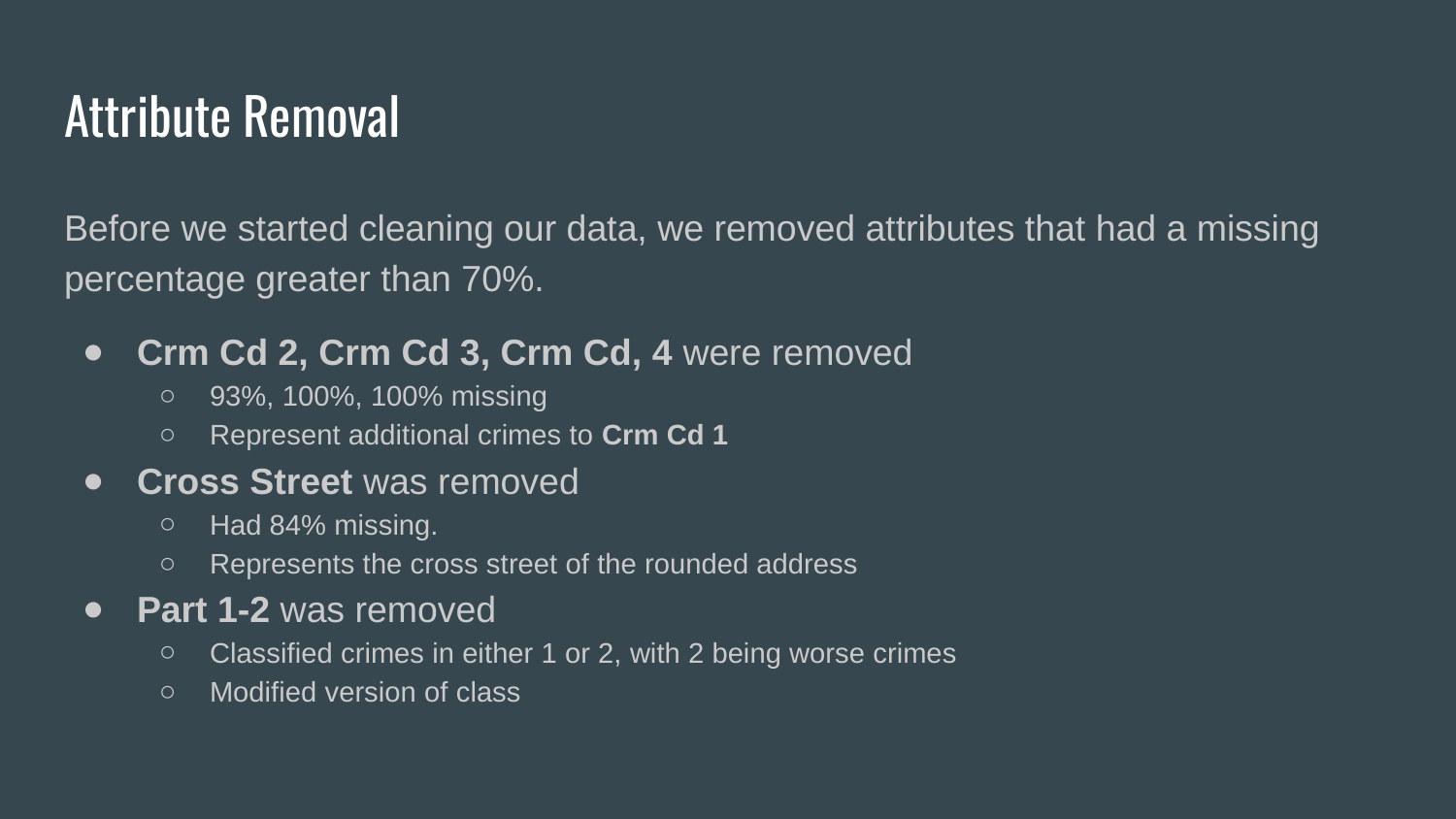

# Attribute Removal
Before we started cleaning our data, we removed attributes that had a missing percentage greater than 70%.
Crm Cd 2, Crm Cd 3, Crm Cd, 4 were removed
93%, 100%, 100% missing
Represent additional crimes to Crm Cd 1
Cross Street was removed
Had 84% missing.
Represents the cross street of the rounded address
Part 1-2 was removed
Classified crimes in either 1 or 2, with 2 being worse crimes
Modified version of class